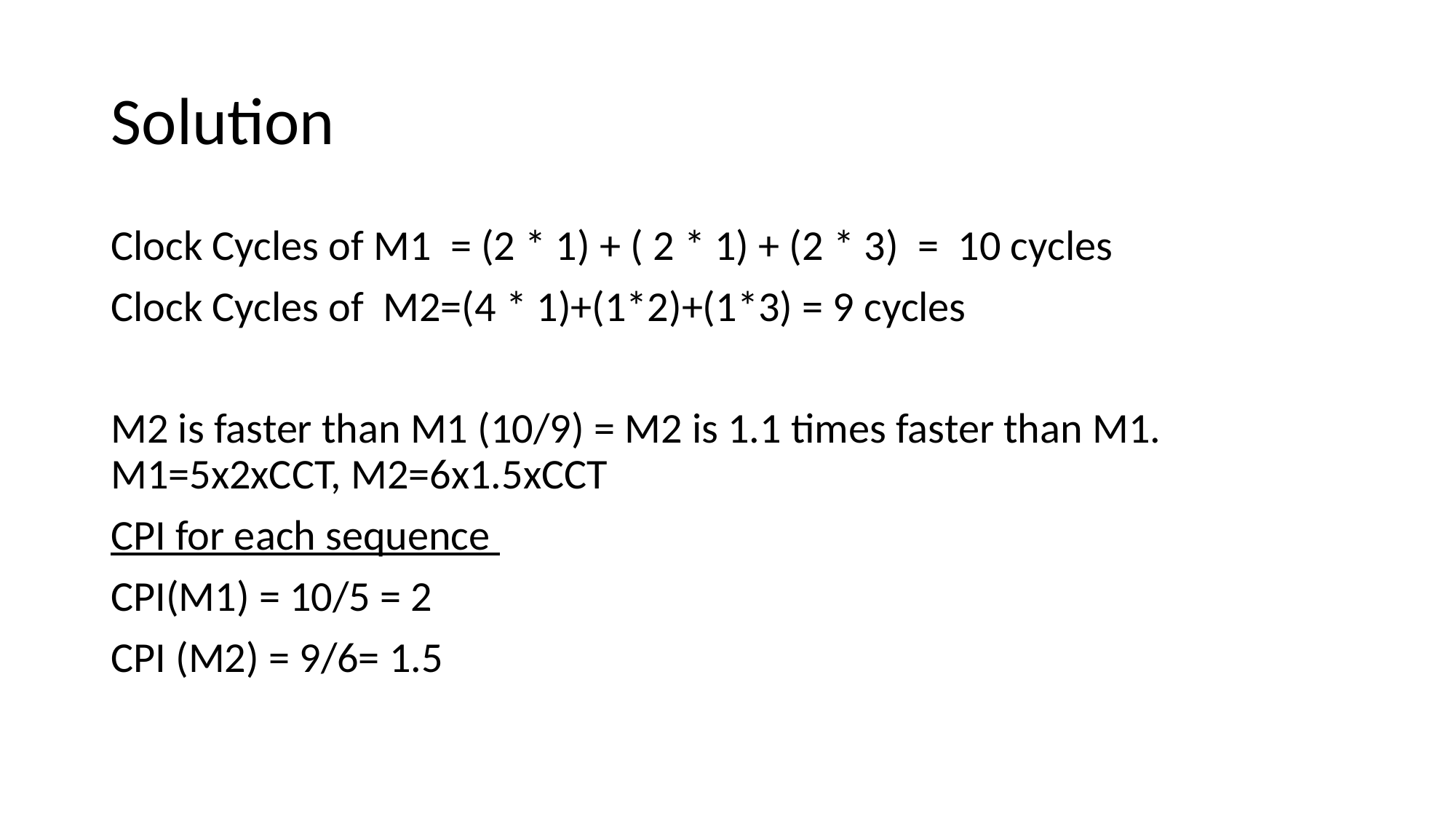

# Solution
Clock Cycles of M1  = (2 * 1) + ( 2 * 1) + (2 * 3)  =  10 cycles
Clock Cycles of  M2=(4 * 1)+(1*2)+(1*3) = 9 cycles

M2 is faster than M1 (10/9) = M2 is 1.1 times faster than M1. M1=5x2xCCT, M2=6x1.5xCCT
CPI for each sequence
CPI(M1) = 10/5 = 2
CPI (M2) = 9/6= 1.5